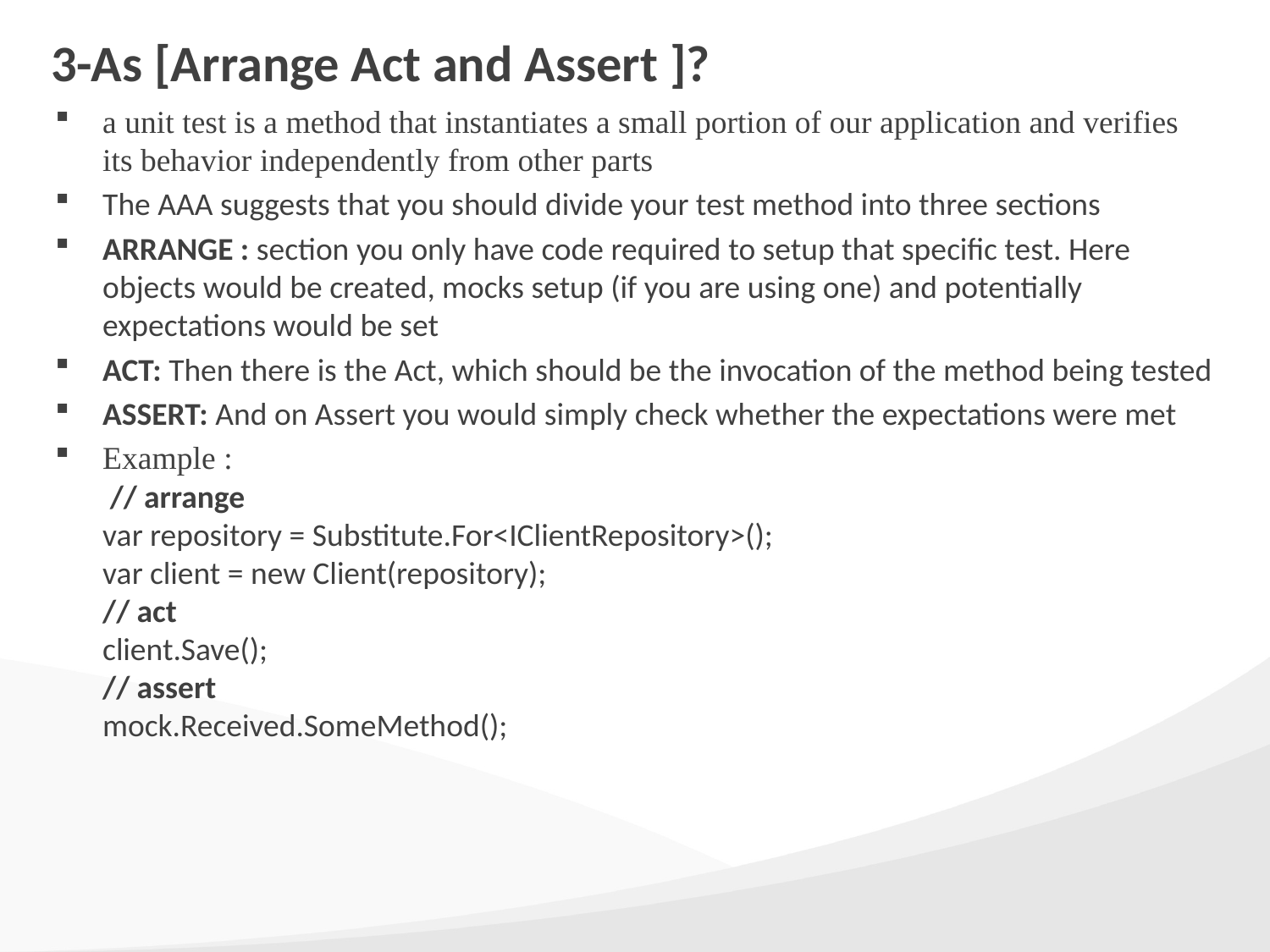

# 3-As [Arrange Act and Assert ]?
a unit test is a method that instantiates a small portion of our application and verifies its behavior independently from other parts
The AAA suggests that you should divide your test method into three sections
ARRANGE : section you only have code required to setup that specific test. Here objects would be created, mocks setup (if you are using one) and potentially expectations would be set
ACT: Then there is the Act, which should be the invocation of the method being tested
ASSERT: And on Assert you would simply check whether the expectations were met
Example :
 // arrange
var repository = Substitute.For<IClientRepository>();
var client = new Client(repository);
// act
client.Save();
// assert
mock.Received.SomeMethod();